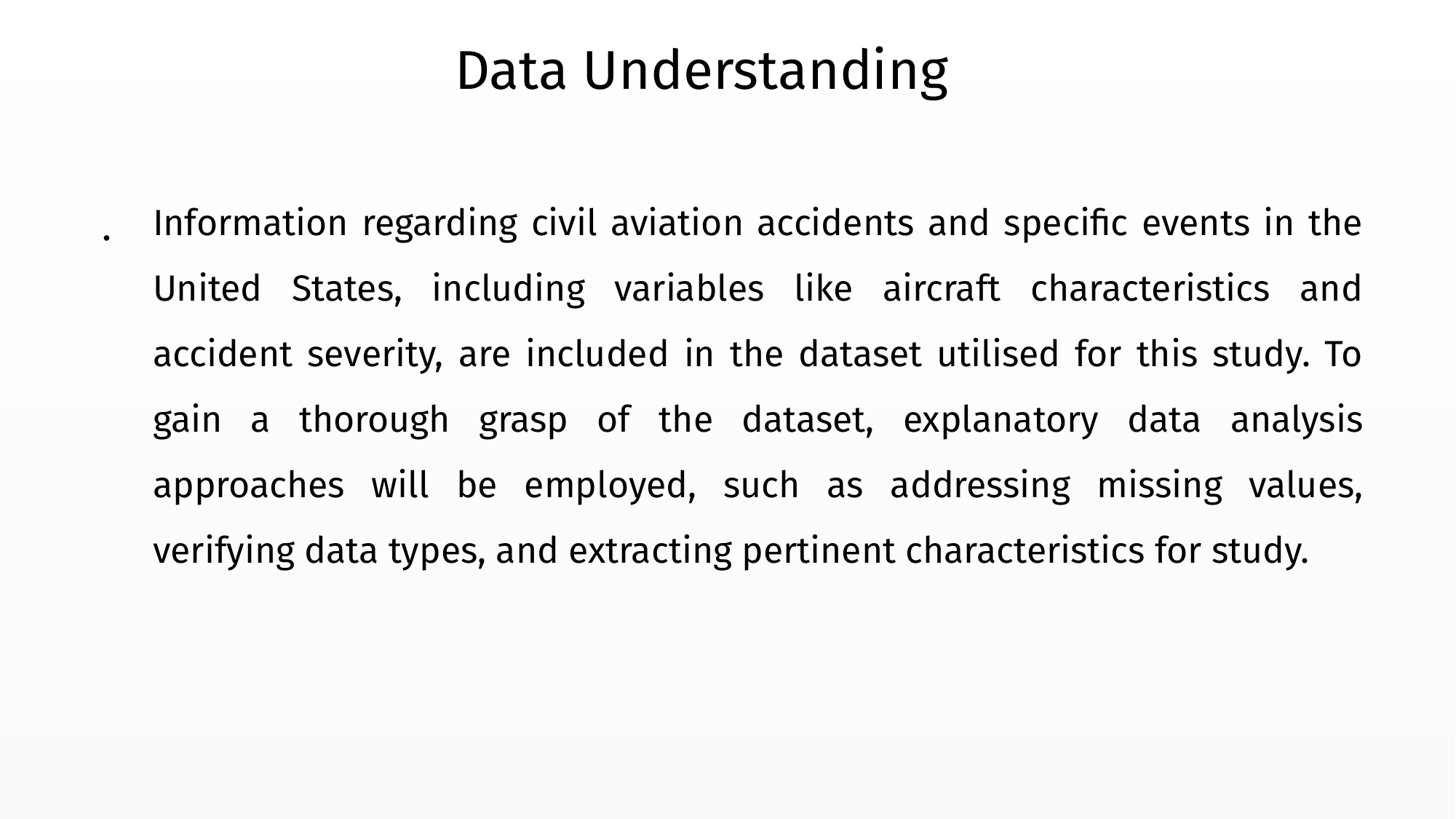

# Data Understanding
.
Information regarding civil aviation accidents and specific events in the United States, including variables like aircraft characteristics and accident severity, are included in the dataset utilised for this study. To gain a thorough grasp of the dataset, explanatory data analysis approaches will be employed, such as addressing missing values, verifying data types, and extracting pertinent characteristics for study.